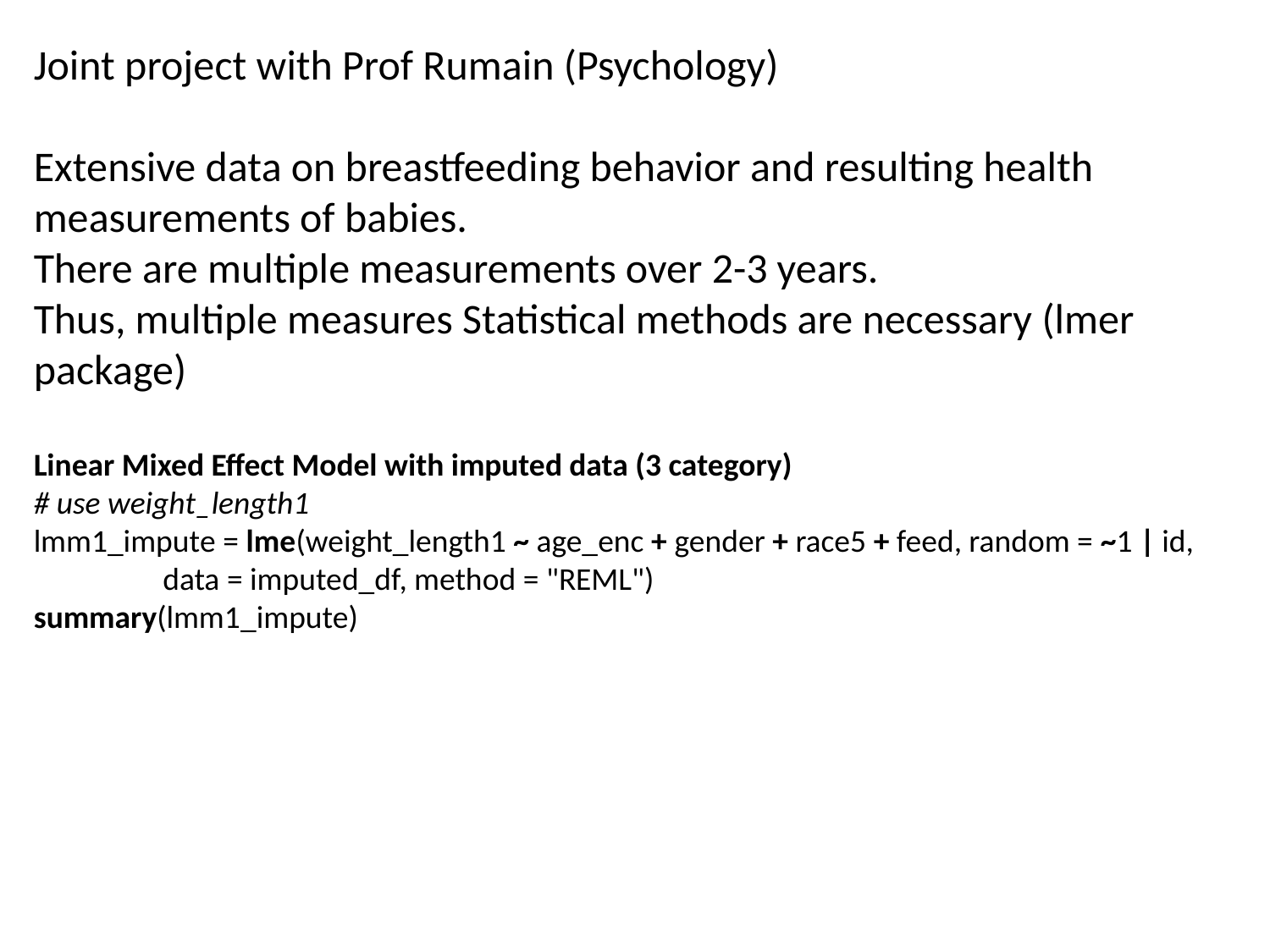

Joint project with Prof Rumain (Psychology)

Extensive data on breastfeeding behavior and resulting health measurements of babies.
There are multiple measurements over 2-3 years.
Thus, multiple measures Statistical methods are necessary (lmer package)

Linear Mixed Effect Model with imputed data (3 category)
# use weight_length1 lmm1_impute = lme(weight_length1 ~ age_enc + gender + race5 + feed, random = ~1 | id, data = imputed_df, method = "REML") summary(lmm1_impute)